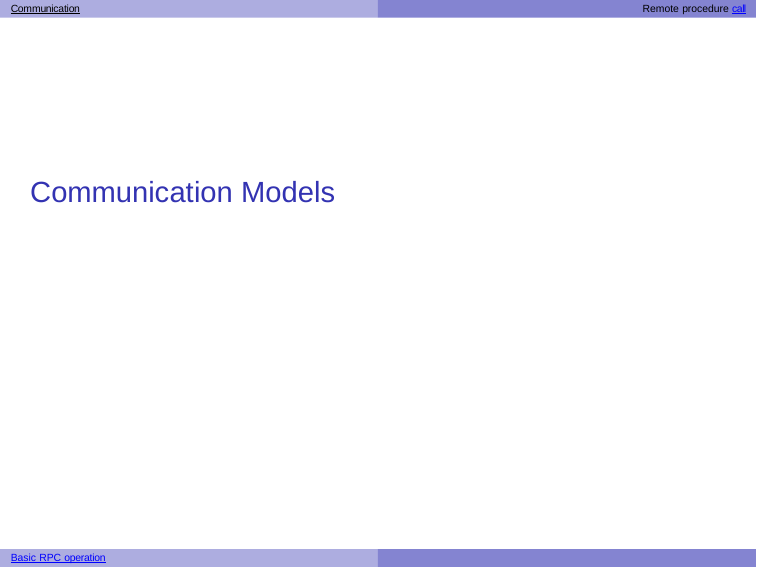

Communication	Remote procedure call
# Communication Models

Basic RPC operation